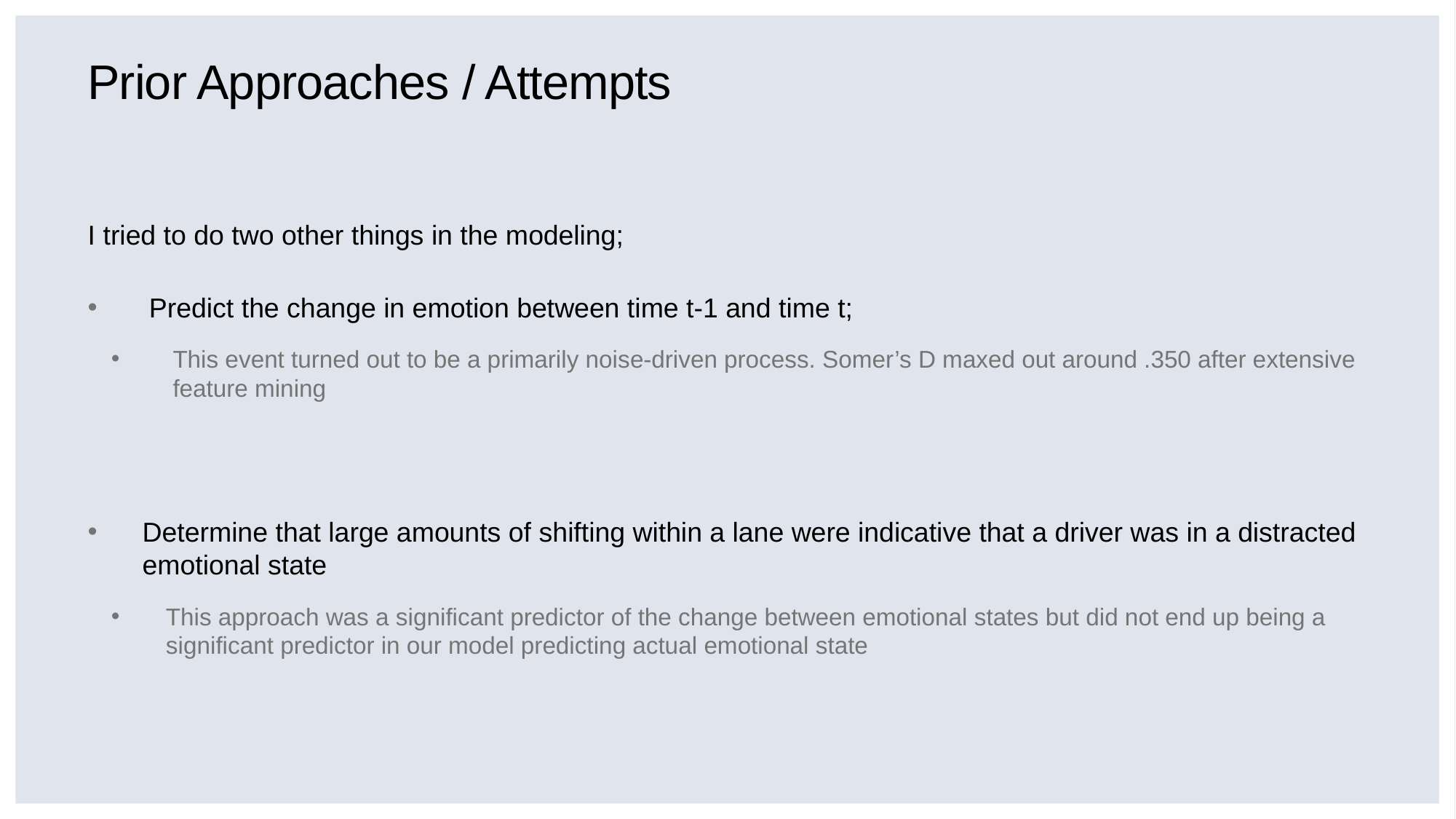

# Prior Approaches / Attempts
I tried to do two other things in the modeling;
Predict the change in emotion between time t-1 and time t;
This event turned out to be a primarily noise-driven process. Somer’s D maxed out around .350 after extensive feature mining

Determine that large amounts of shifting within a lane were indicative that a driver was in a distracted emotional state
This approach was a significant predictor of the change between emotional states but did not end up being a significant predictor in our model predicting actual emotional state